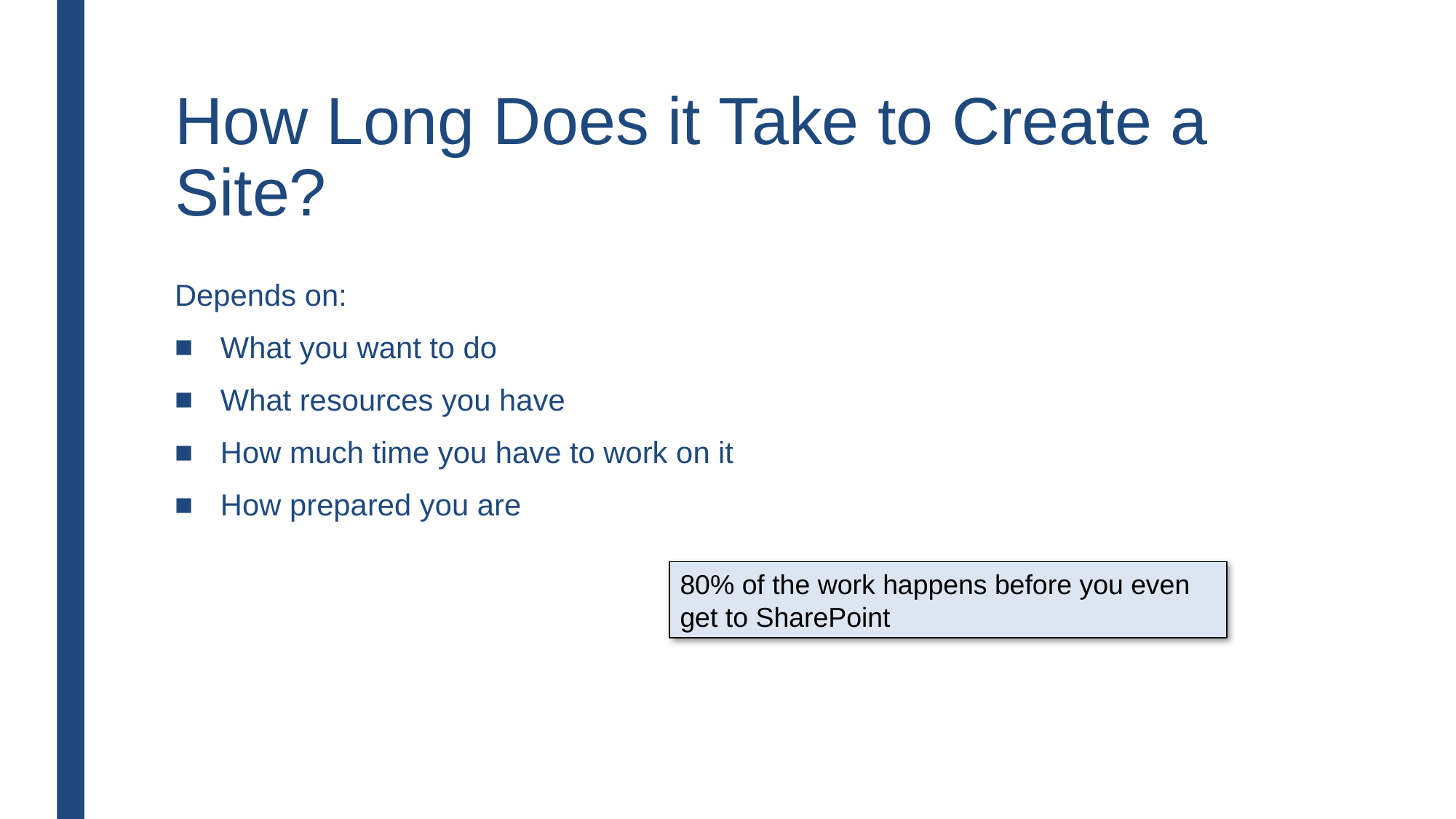

# How Long Does it Take to Create a Site?
Depends on:
What you want to do
What resources you have
How much time you have to work on it
How prepared you are
80% of the work happens before you even get to SharePoint